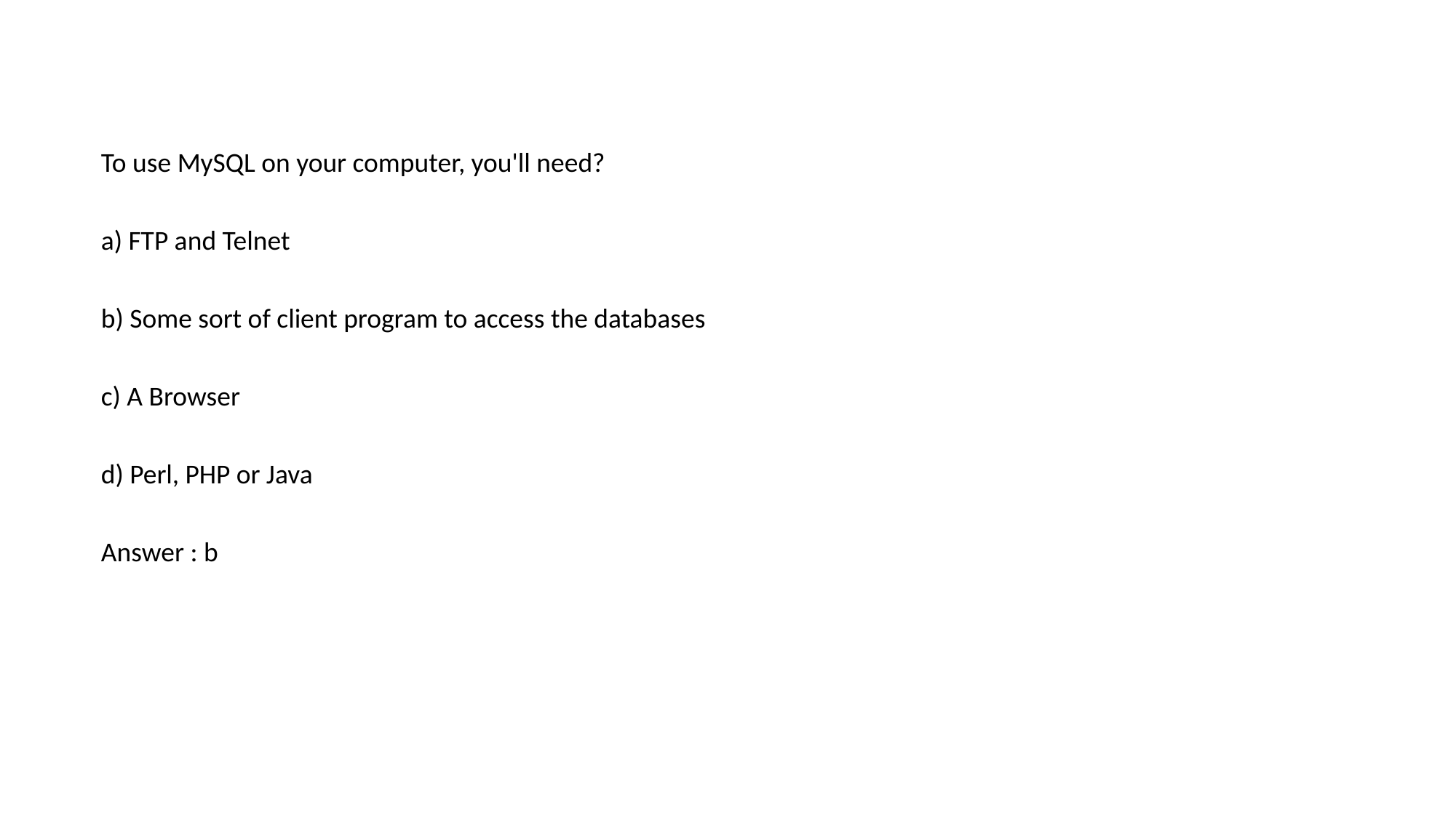

| To use MySQL on your computer, you'll need? |
| --- |
| a) FTP and Telnet |
| b) Some sort of client program to access the databases |
| c) A Browser |
| d) Perl, PHP or Java |
| Answer : b |